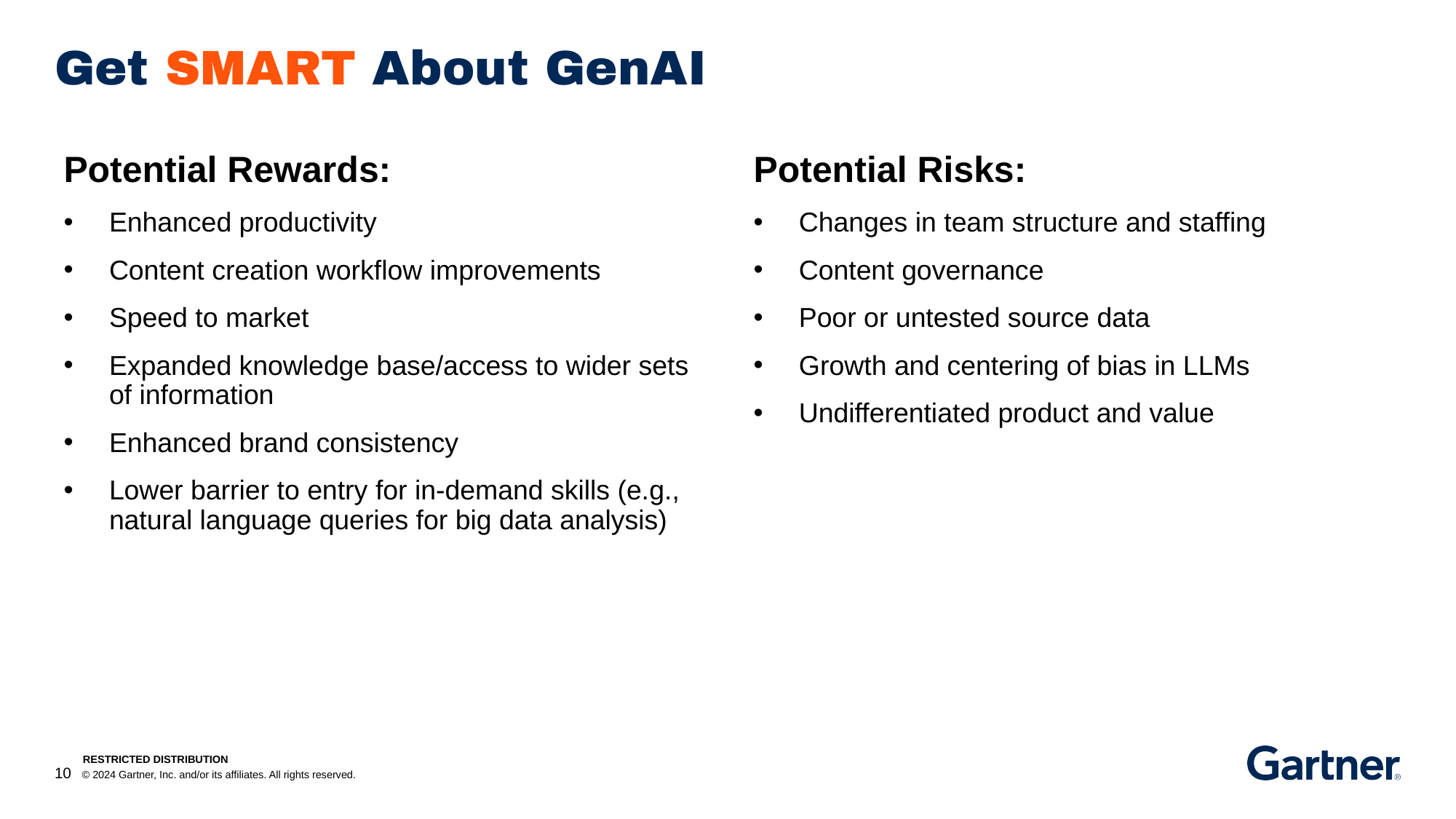

# Get SMART About GenAI
Potential Rewards:
Enhanced productivity
Content creation workflow improvements
Speed to market
Expanded knowledge base/access to wider sets of information
Enhanced brand consistency
Lower barrier to entry for in-demand skills (e.g., natural language queries for big data analysis)

Potential Risks:
Changes in team structure and staffing
Content governance
Poor or untested source data
Growth and centering of bias in LLMs
Undifferentiated product and value